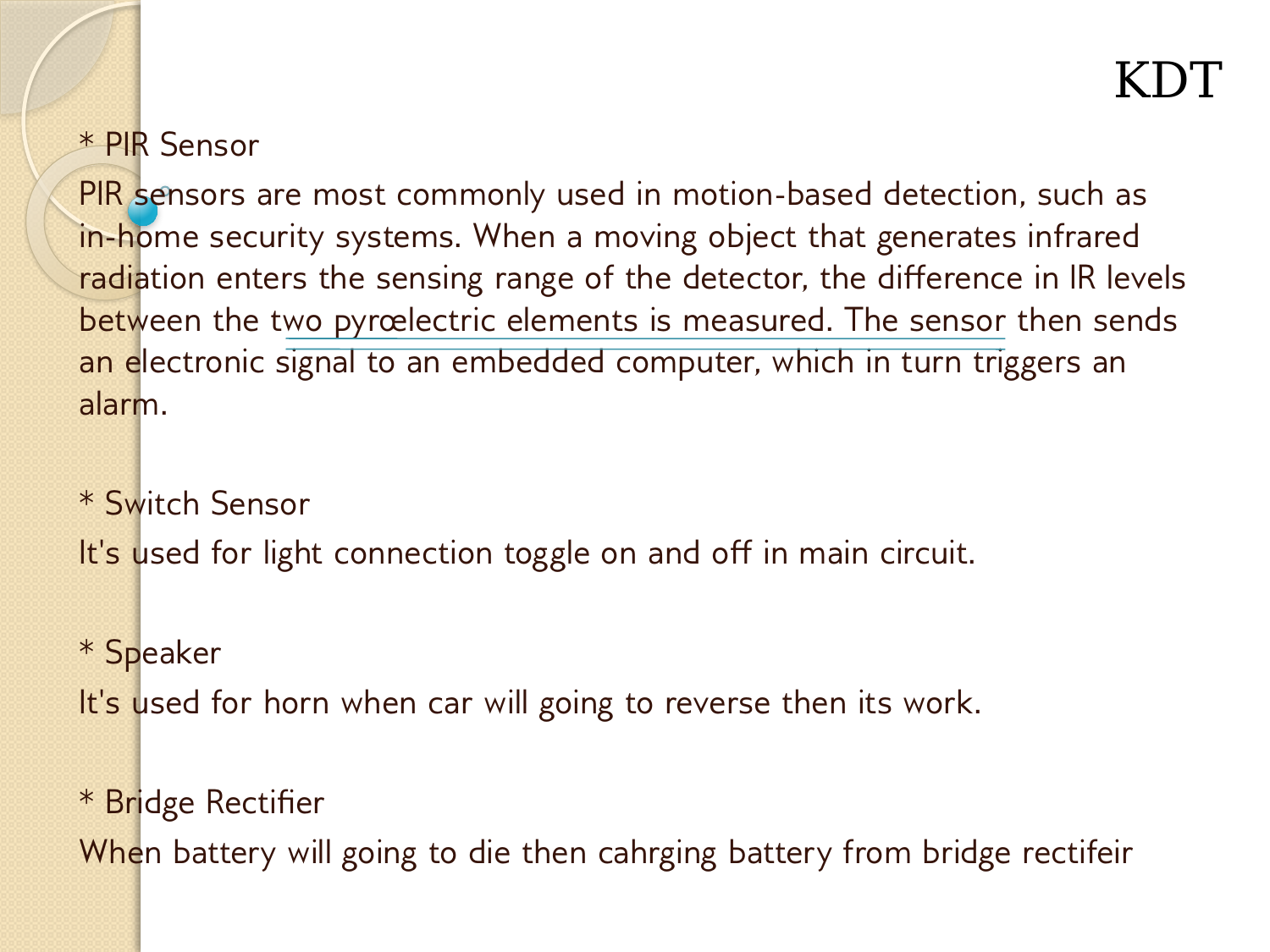

#

* PIR Sensor
PIR sensors are most commonly used in motion-based detection, such as in-home security systems. When a moving object that generates infrared radiation enters the sensing range of the detector, the difference in IR levels between the two pyroelectric elements is measured. The sensor then sends an electronic signal to an embedded computer, which in turn triggers an alarm.

* Switch Sensor
It's used for light connection toggle on and off in main circuit.

* Speaker
It's used for horn when car will going to reverse then its work.

* Bridge Rectifier
When battery will going to die then cahrging battery from bridge rectifeir
KDT